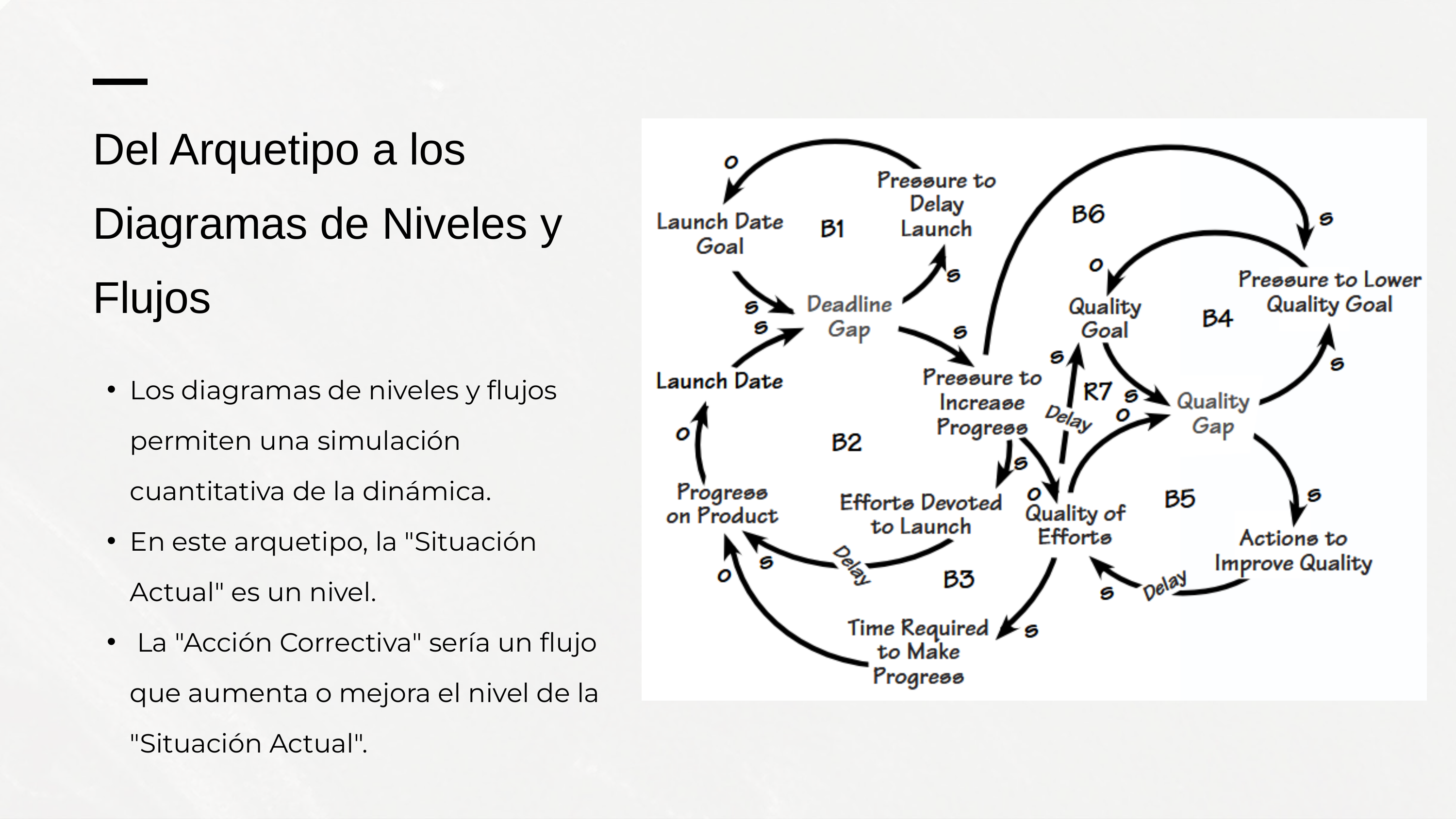

Del Arquetipo a los Diagramas de Niveles y Flujos

Los diagramas de niveles y flujos permiten una simulación cuantitativa de la dinámica.
En este arquetipo, la "Situación Actual" es un nivel.
 La "Acción Correctiva" sería un flujo que aumenta o mejora el nivel de la "Situación Actual".